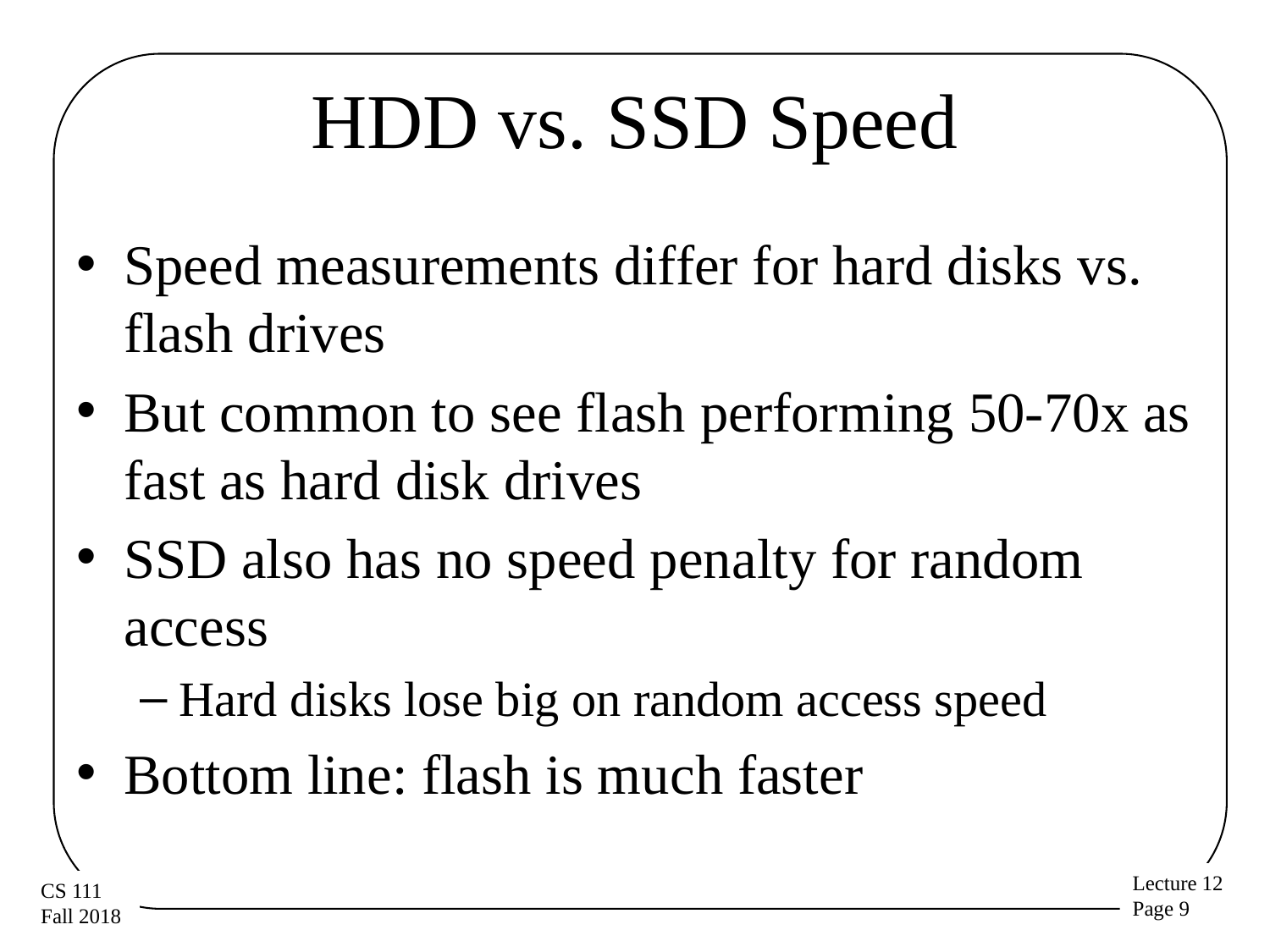

# HDD vs. SSD Speed
Speed measurements differ for hard disks vs. flash drives
But common to see flash performing 50-70x as fast as hard disk drives
SSD also has no speed penalty for random access
Hard disks lose big on random access speed
Bottom line: flash is much faster